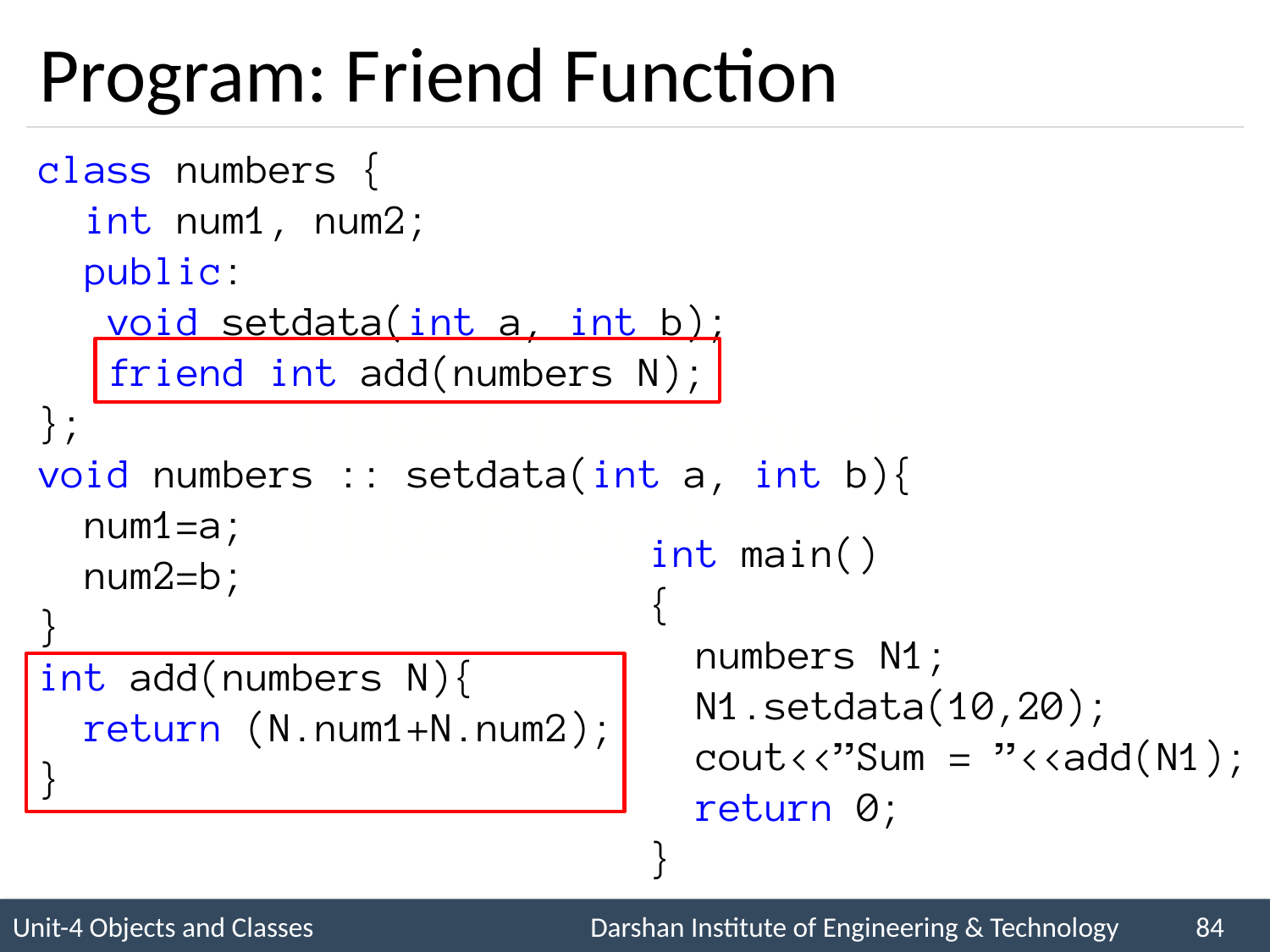

# Program: Friend Function
class numbers {
  int num1, num2;
  public:
   void setdata(int a, int b);
   friend int add(numbers N);
};
void numbers :: setdata(int a, int b){
  num1=a;
  num2=b;
}
int add(numbers N){
  return (N.num1+N.num2);
}

int main()
{
  numbers N1;
  N1.setdata(10,20);
  cout<<”Sum = ”<<add(N1);
  return 0;
}